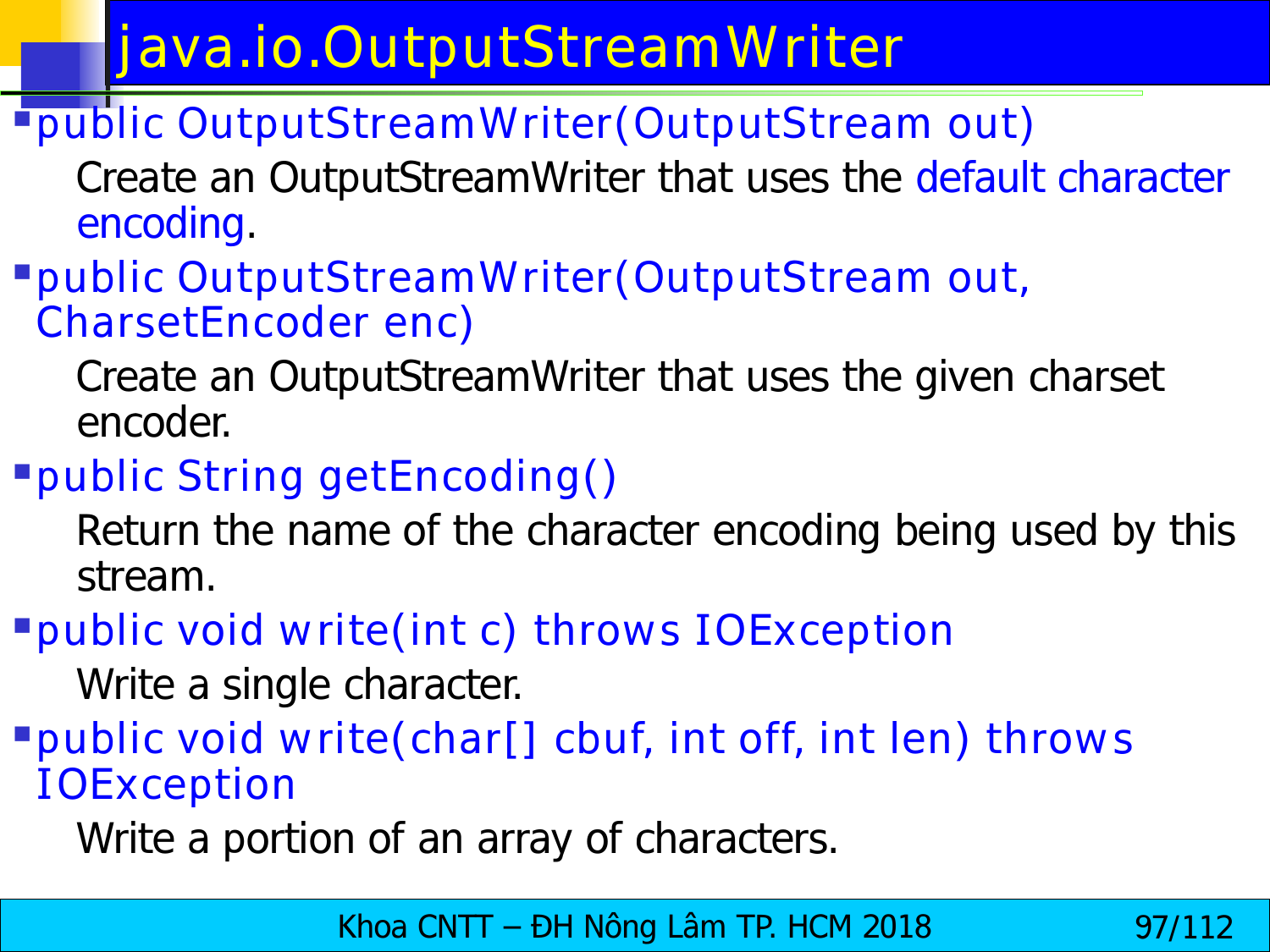

# java.io.OutputStreamWriter
public OutputStreamWriter(OutputStream out)
Create an OutputStreamWriter that uses the default character encoding.
public OutputStreamWriter(OutputStream out, CharsetEncoder enc)
Create an OutputStreamWriter that uses the given charset encoder.
public String getEncoding()
Return the name of the character encoding being used by this stream.
public void write(int c) throws IOException
Write a single character.
public void write(char[] cbuf, int off, int len) throws IOException
Write a portion of an array of characters.